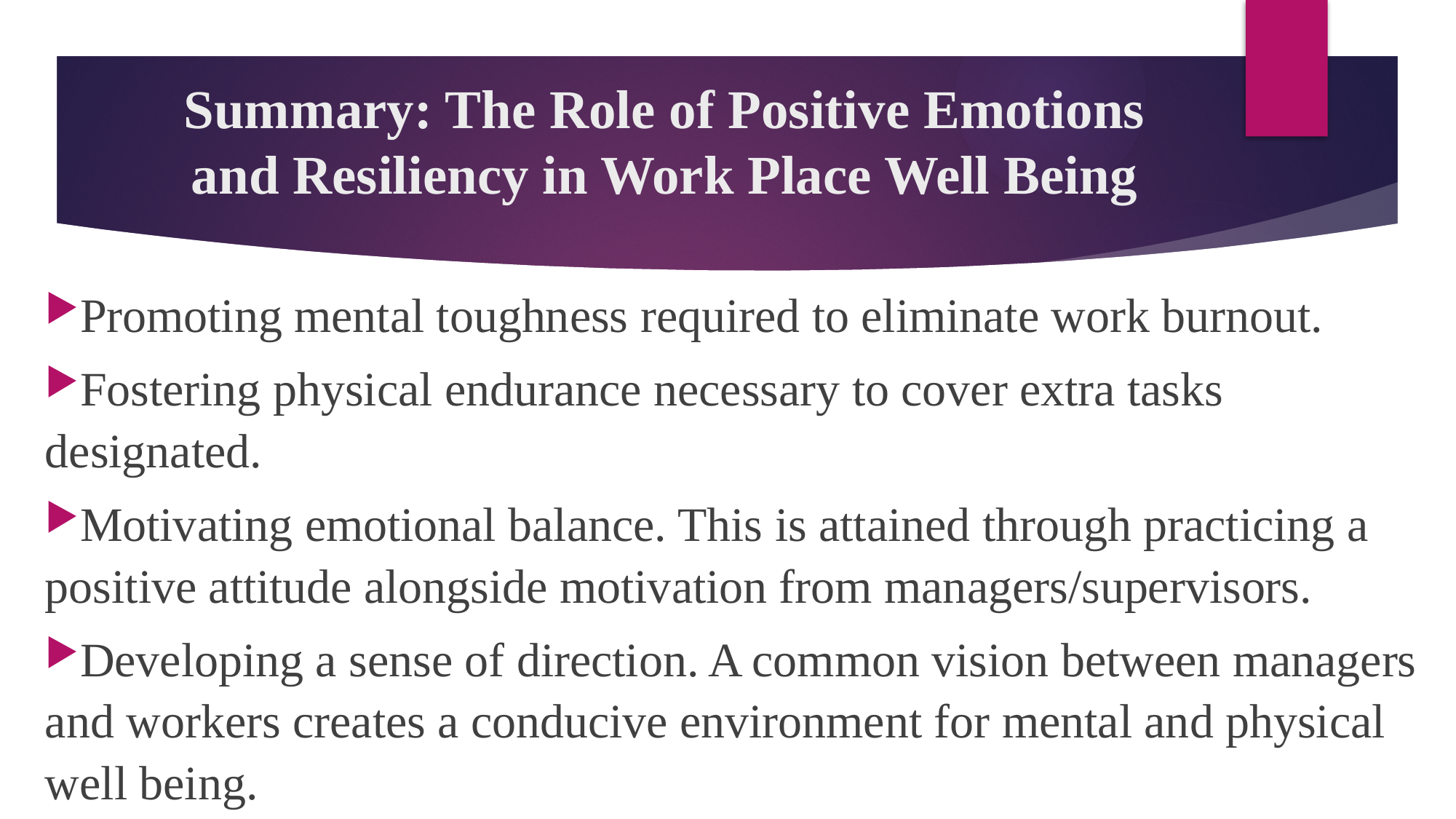

# Summary: The Role of Positive Emotions and Resiliency in Work Place Well Being
Promoting mental toughness required to eliminate work burnout.
Fostering physical endurance necessary to cover extra tasks designated.
Motivating emotional balance. This is attained through practicing a positive attitude alongside motivation from managers/supervisors.
Developing a sense of direction. A common vision between managers and workers creates a conducive environment for mental and physical well being.